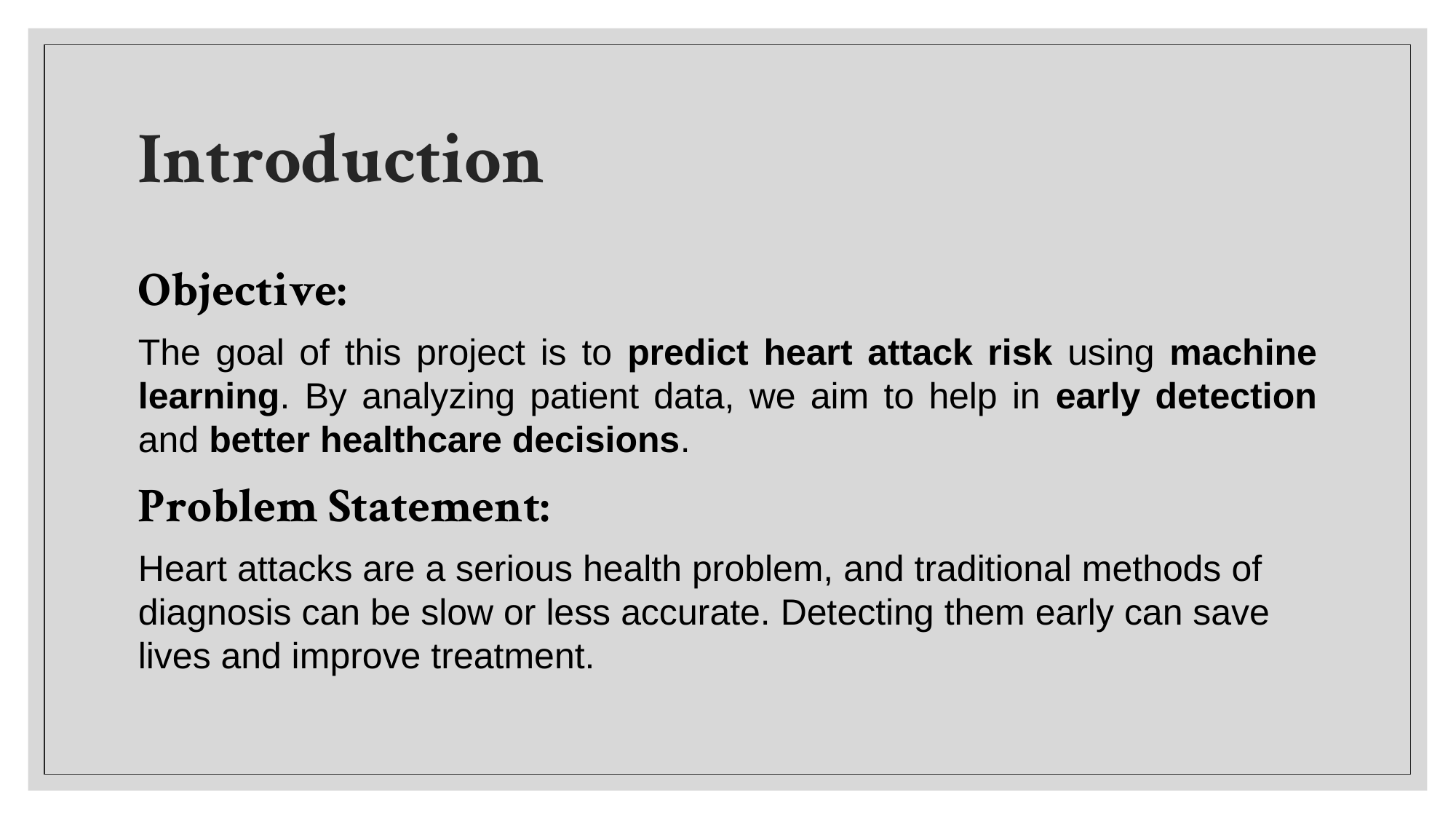

# Introduction
Objective:
The goal of this project is to predict heart attack risk using machine learning. By analyzing patient data, we aim to help in early detection and better healthcare decisions.
Problem Statement:
Heart attacks are a serious health problem, and traditional methods of diagnosis can be slow or less accurate. Detecting them early can save lives and improve treatment.